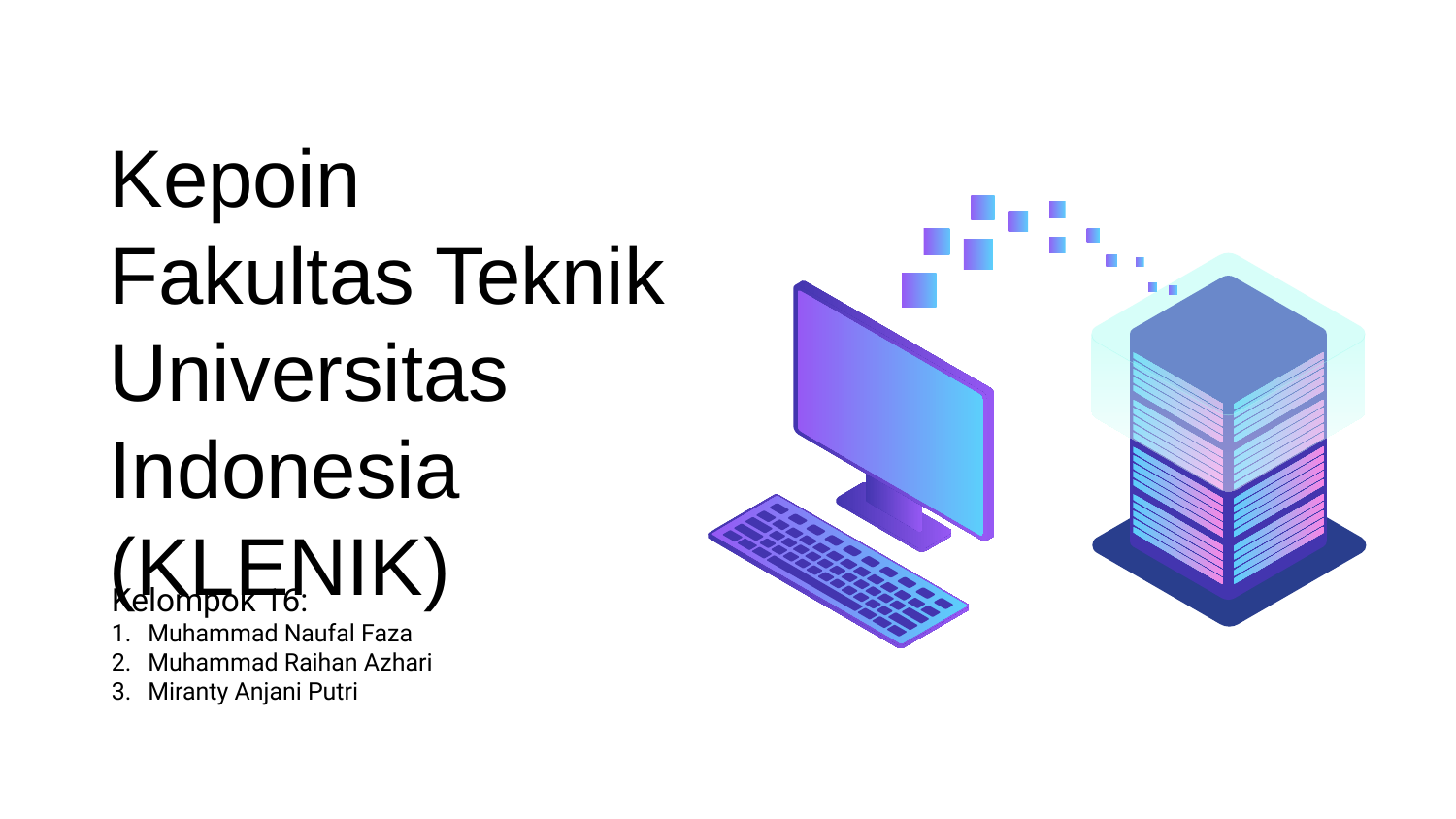

# Kepoin Fakultas Teknik Universitas Indonesia (KLENIK)

Kelompok 16:
Muhammad Naufal Faza
Muhammad Raihan Azhari
Miranty Anjani Putri